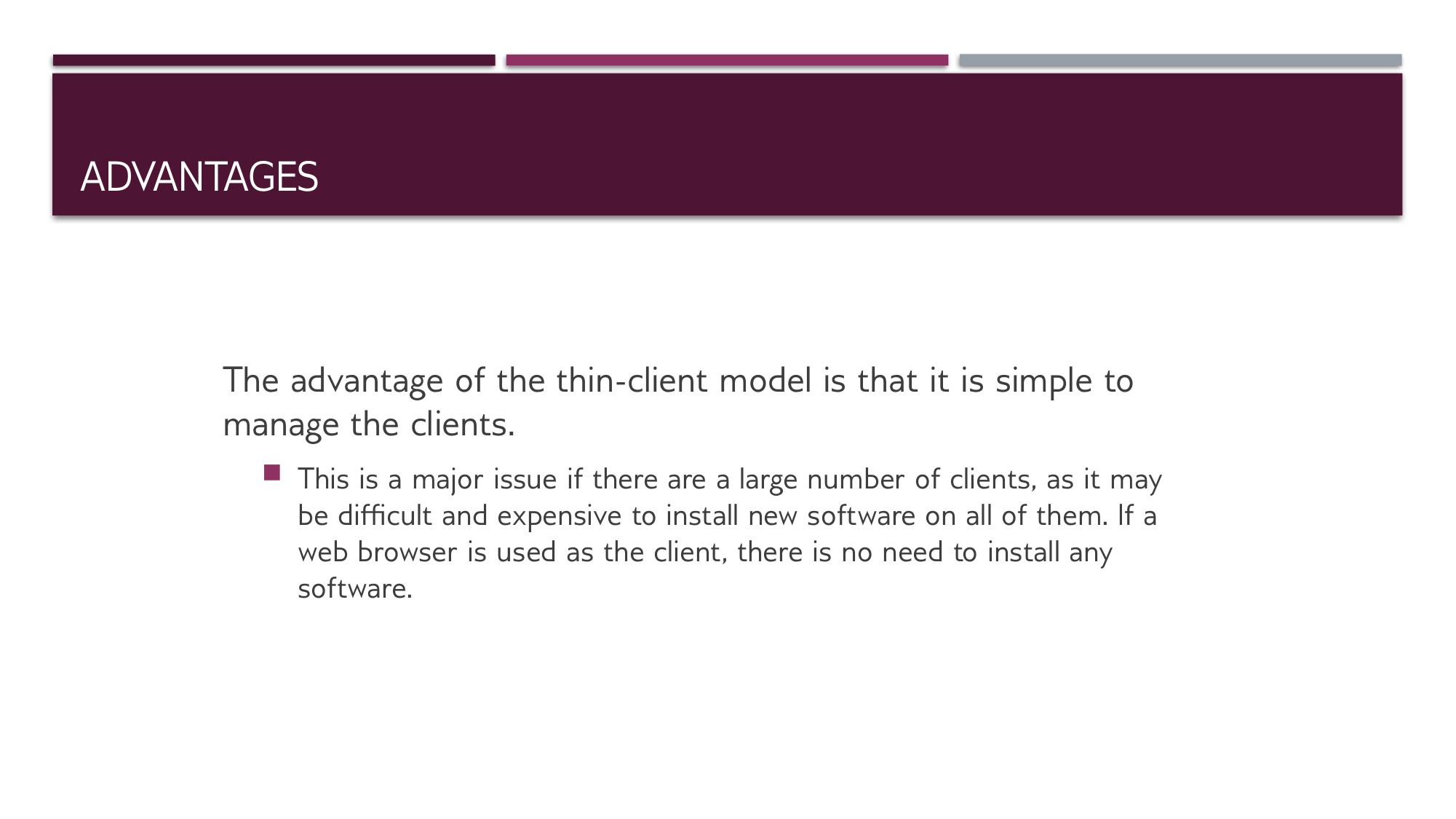

# Advantages
The advantage of the thin-client model is that it is simple to manage the clients.
This is a major issue if there are a large number of clients, as it may be difficult and expensive to install new software on all of them. If a web browser is used as the client, there is no need to install any software.